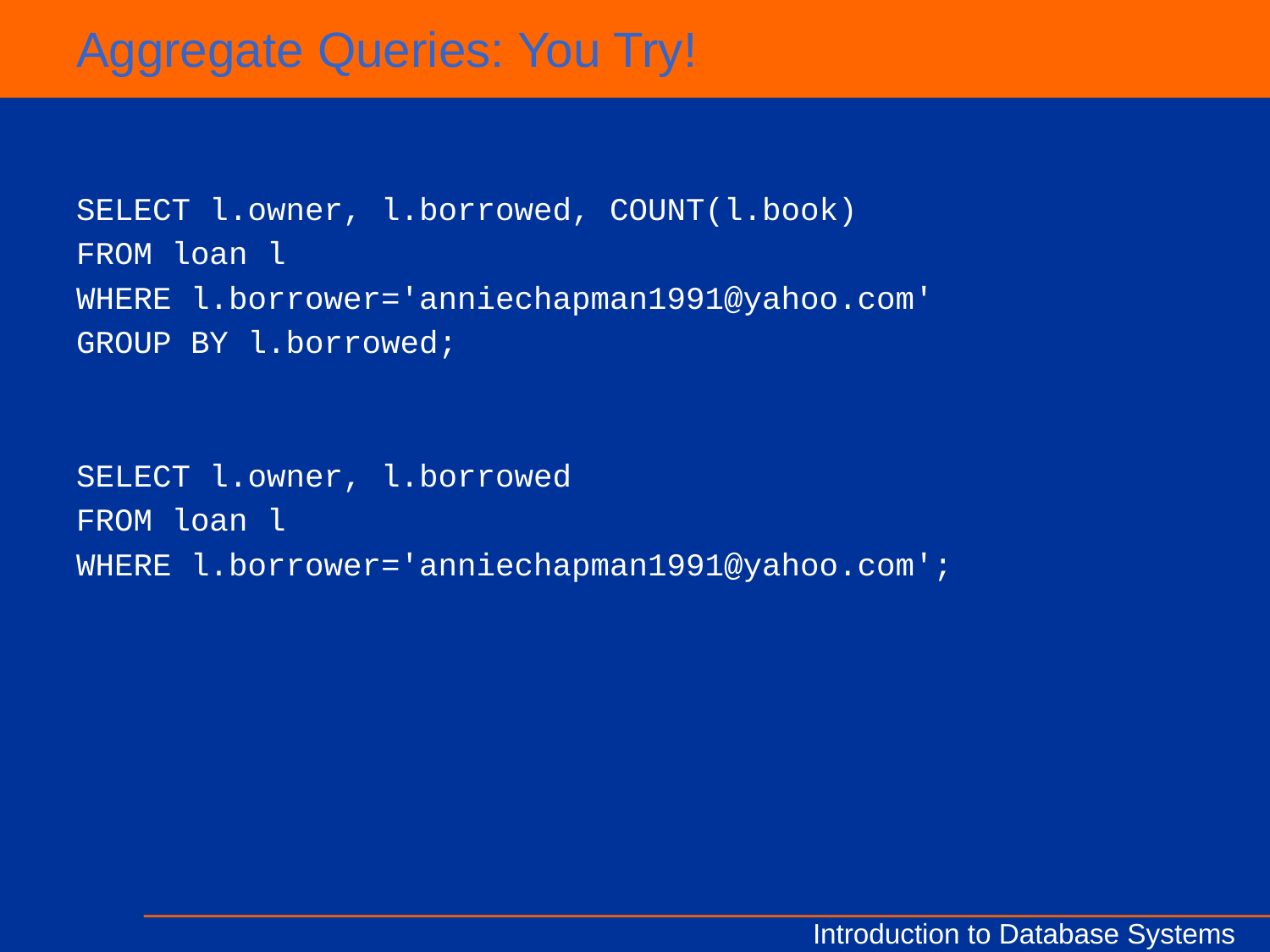

# Aggregate Queries: You Try!

SELECT l.owner, l.borrowed, COUNT(l.book)
FROM loan l
WHERE l.borrower='anniechapman1991@yahoo.com'
GROUP BY l.borrowed;

SELECT l.owner, l.borrowed
FROM loan l
WHERE l.borrower='anniechapman1991@yahoo.com';
Introduction to Database Systems